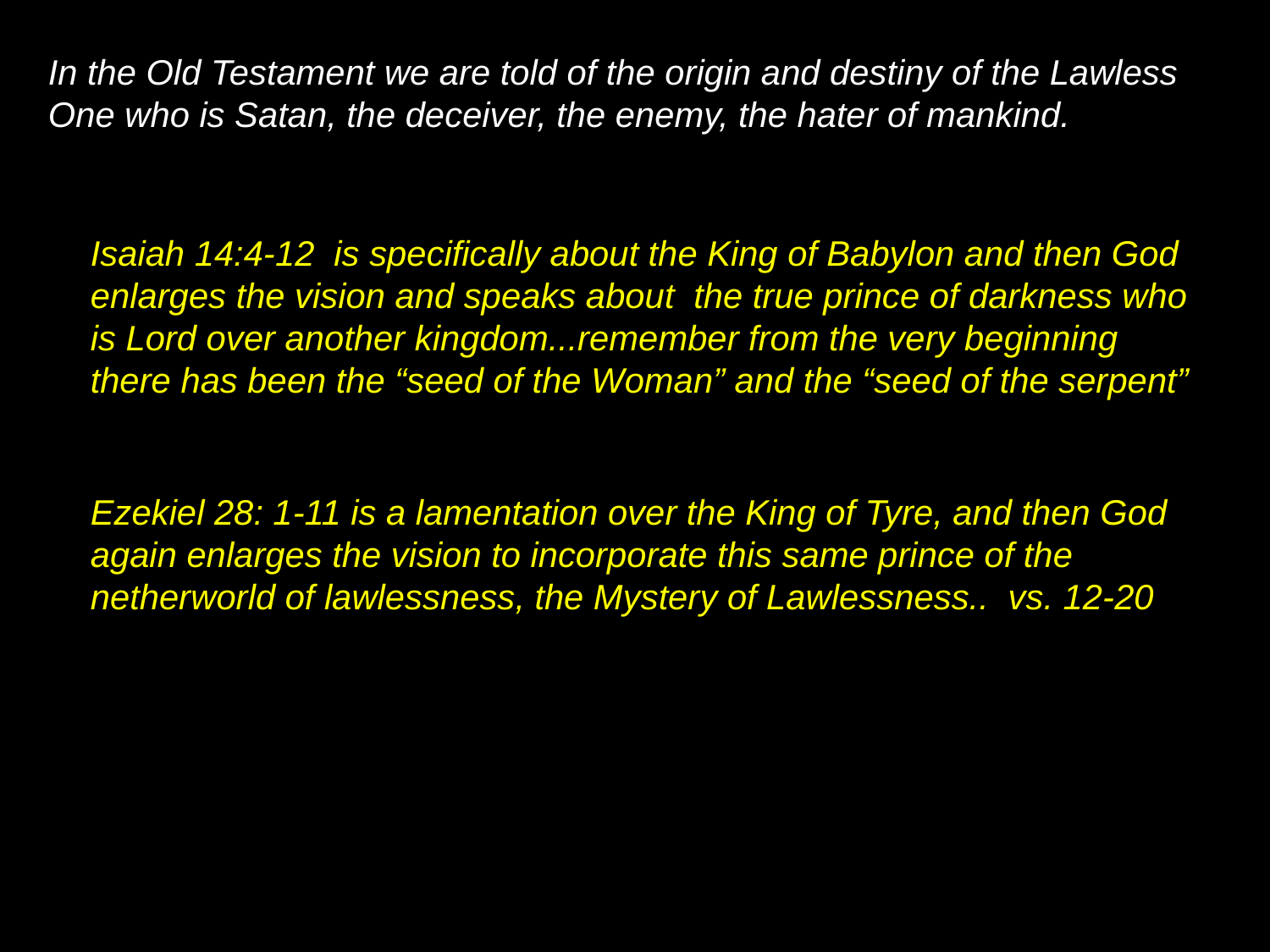

In the Old Testament we are told of the origin and destiny of the Lawless One who is Satan, the deceiver, the enemy, the hater of mankind.

Isaiah 14:4-12  is specifically about the King of Babylon and then God enlarges the vision and speaks about  the true prince of darkness who is Lord over another kingdom...remember from the very beginning there has been the “seed of the Woman” and the “seed of the serpent”
The Church for 2000 yrs
Ezekiel 28: 1-11 is a lamentation over the King of Tyre, and then God again enlarges the vision to incorporate this same prince of the netherworld of lawlessness, the Mystery of Lawlessness..  vs. 12-20